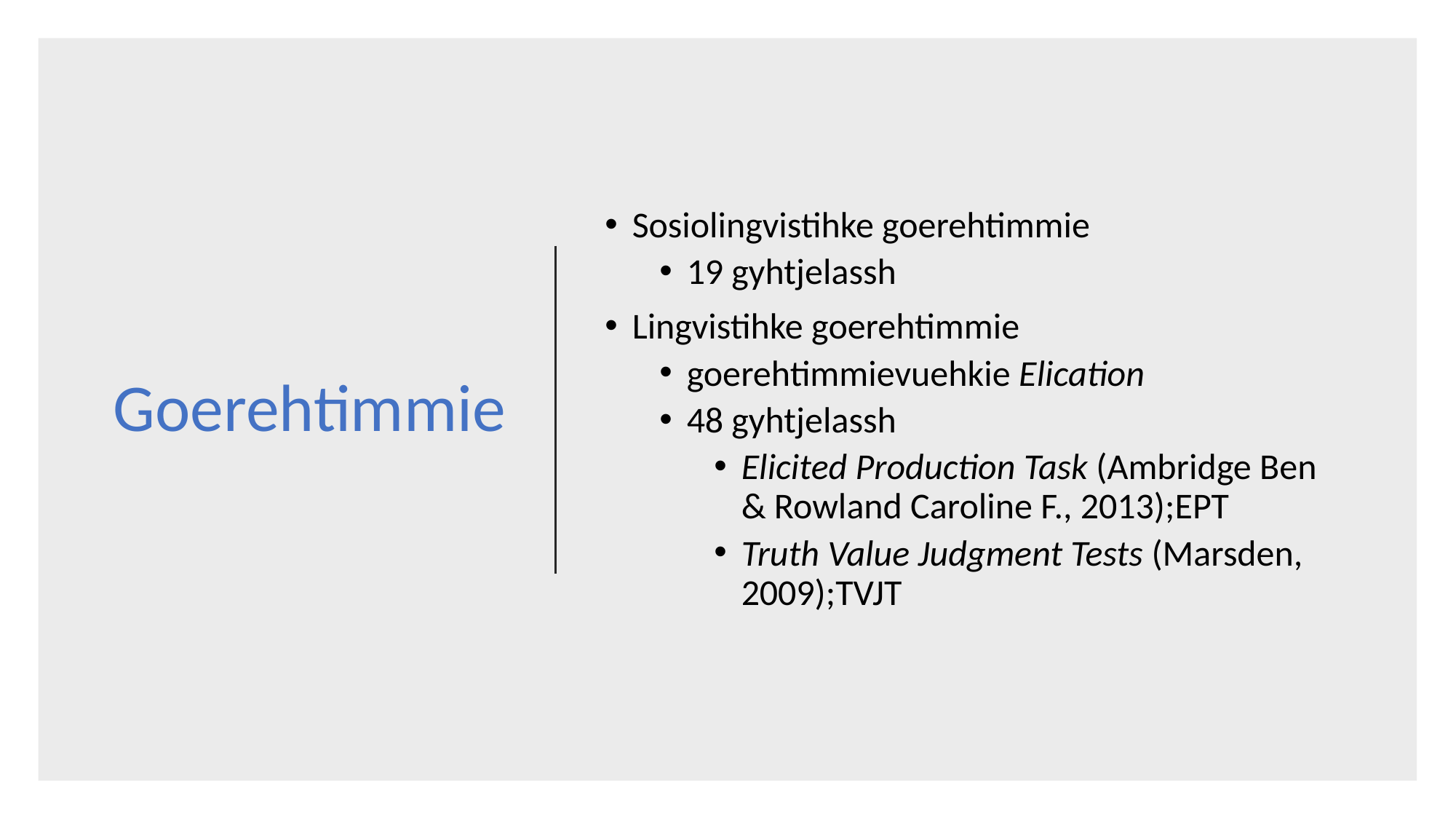

# Goerehtimmie
Sosiolingvistihke goerehtimmie
19 gyhtjelassh
Lingvistihke goerehtimmie
goerehtimmievuehkie Elication
48 gyhtjelassh
Elicited Production Task (Ambridge Ben & Rowland Caroline F., 2013);EPT
Truth Value Judgment Tests (Marsden, 2009);TVJT